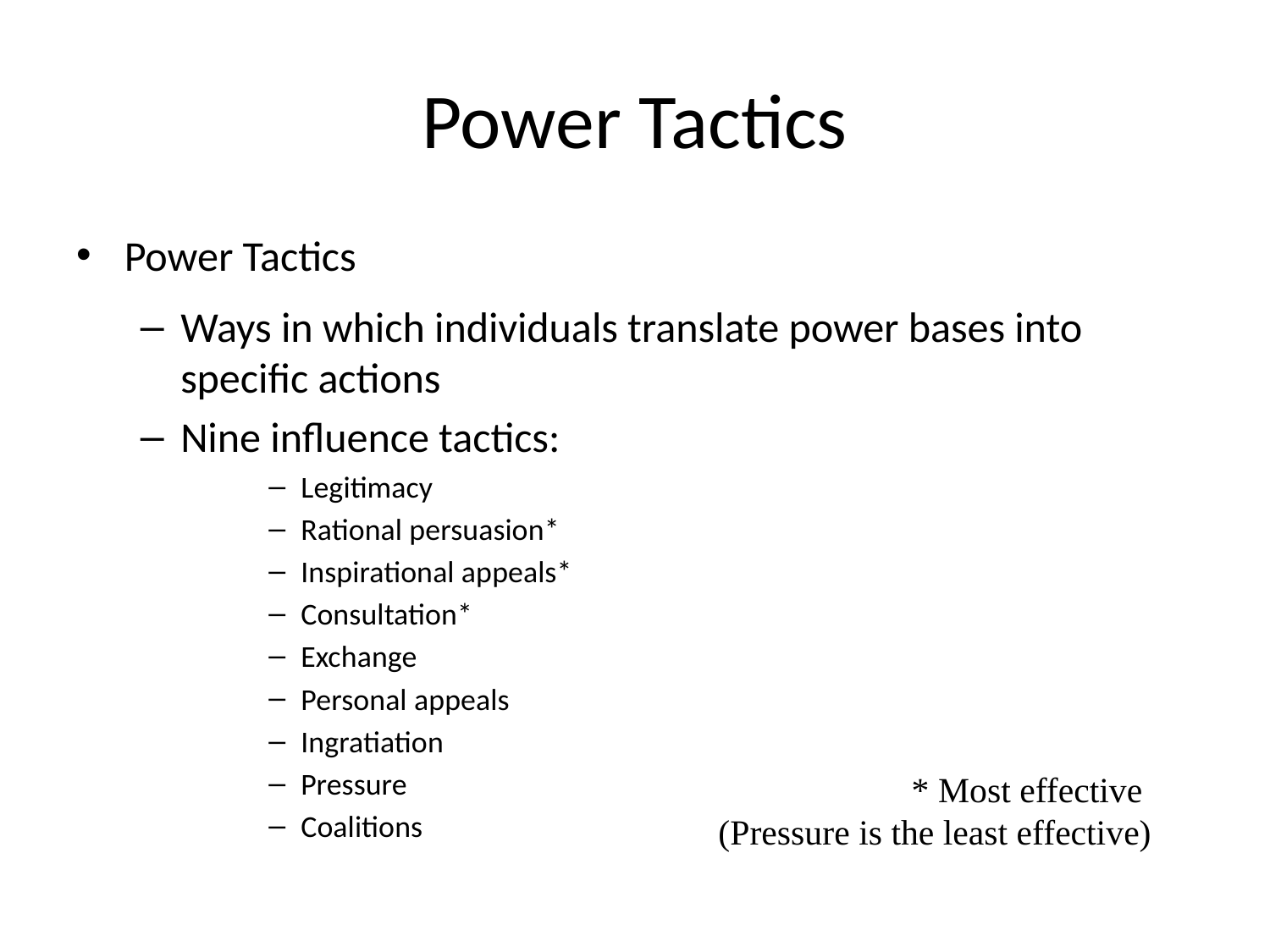

# Power Tactics
Power Tactics
Ways in which individuals translate power bases into specific actions
Nine influence tactics:
Legitimacy
Rational persuasion*
Inspirational appeals*
Consultation*
Exchange
Personal appeals
Ingratiation
Pressure
Coalitions

* Most effective
(Pressure is the least effective)